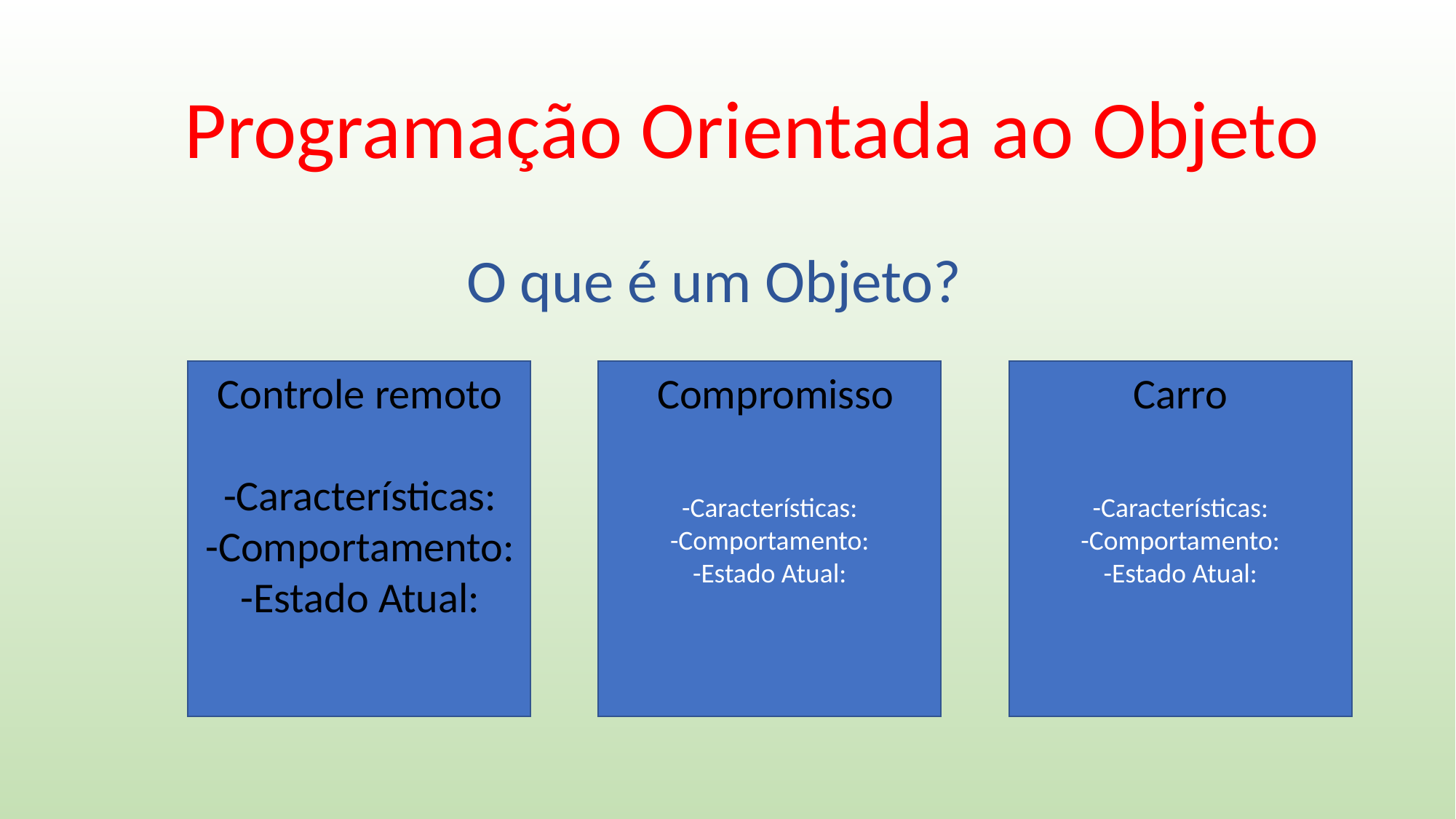

Programação Orientada ao Objeto
O que é um Objeto?

Controle remoto
-Características:
-Comportamento:
-Estado Atual:
-Características:
-Comportamento:
-Estado Atual:
Compromisso
-Características:
-Comportamento:
-Estado Atual:
Carro